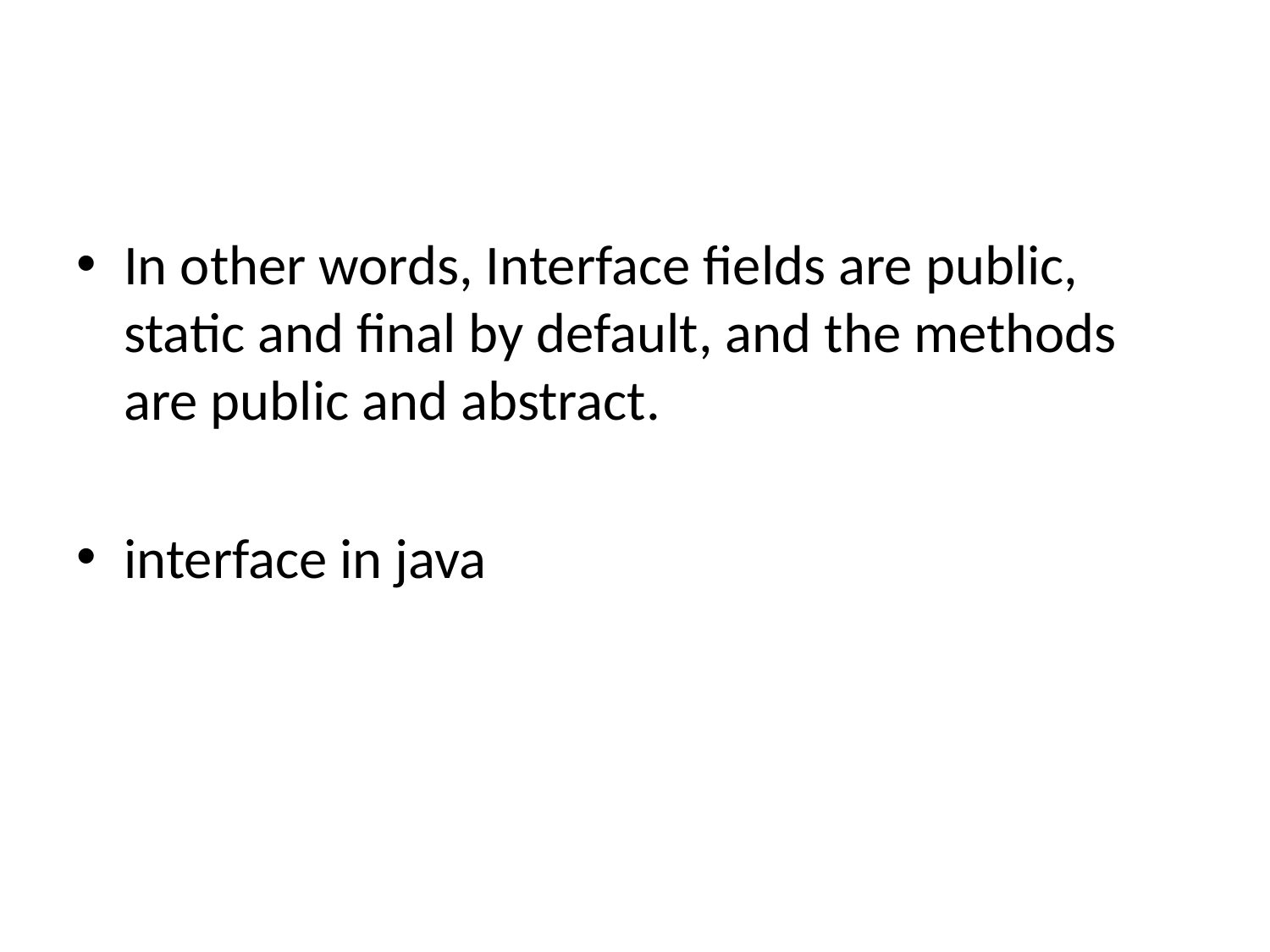

#
In other words, Interface fields are public, static and final by default, and the methods are public and abstract.

interface in java